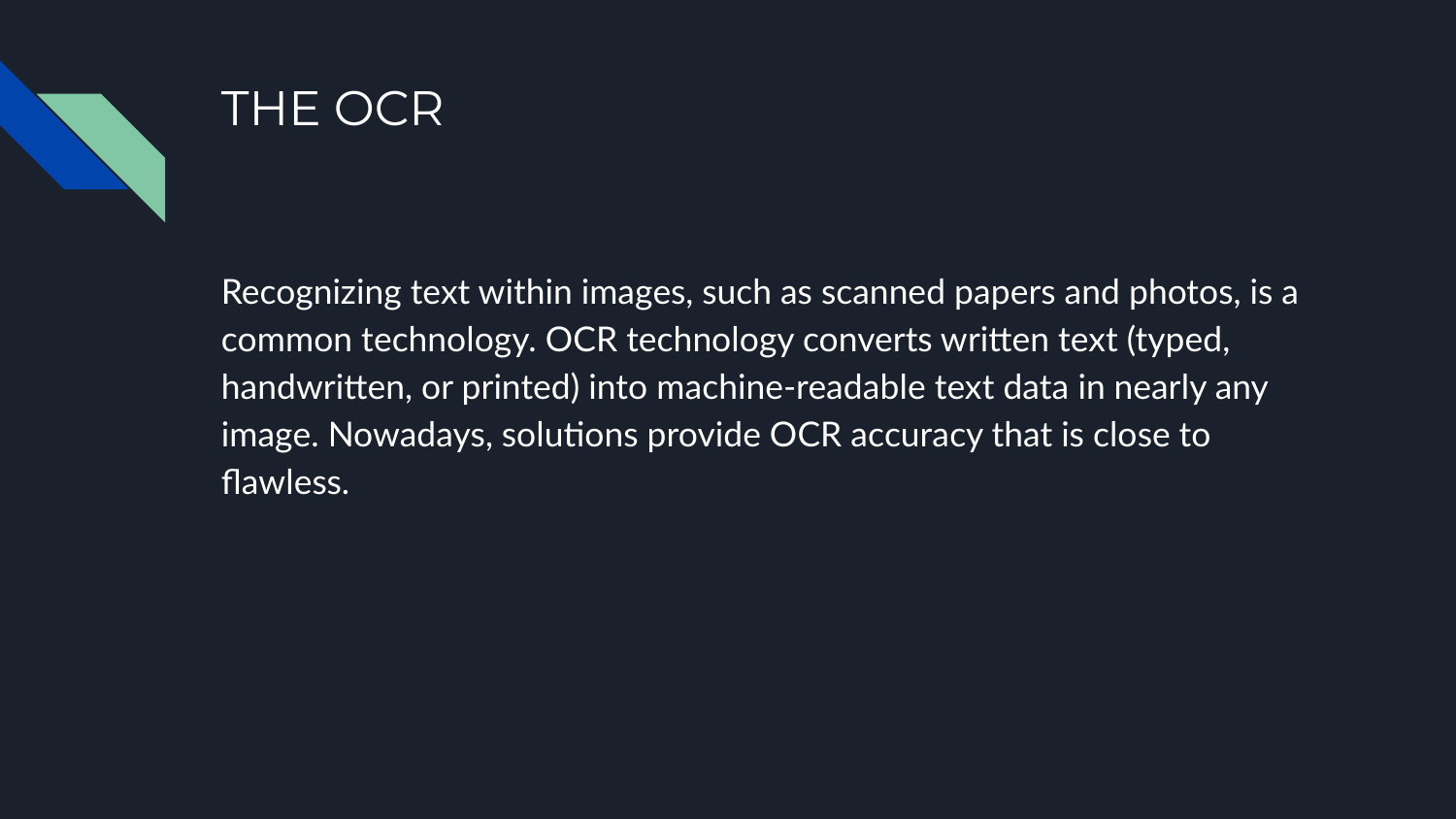

# THE OCR
Recognizing text within images, such as scanned papers and photos, is a common technology. OCR technology converts written text (typed, handwritten, or printed) into machine-readable text data in nearly any image. Nowadays, solutions provide OCR accuracy that is close to flawless.